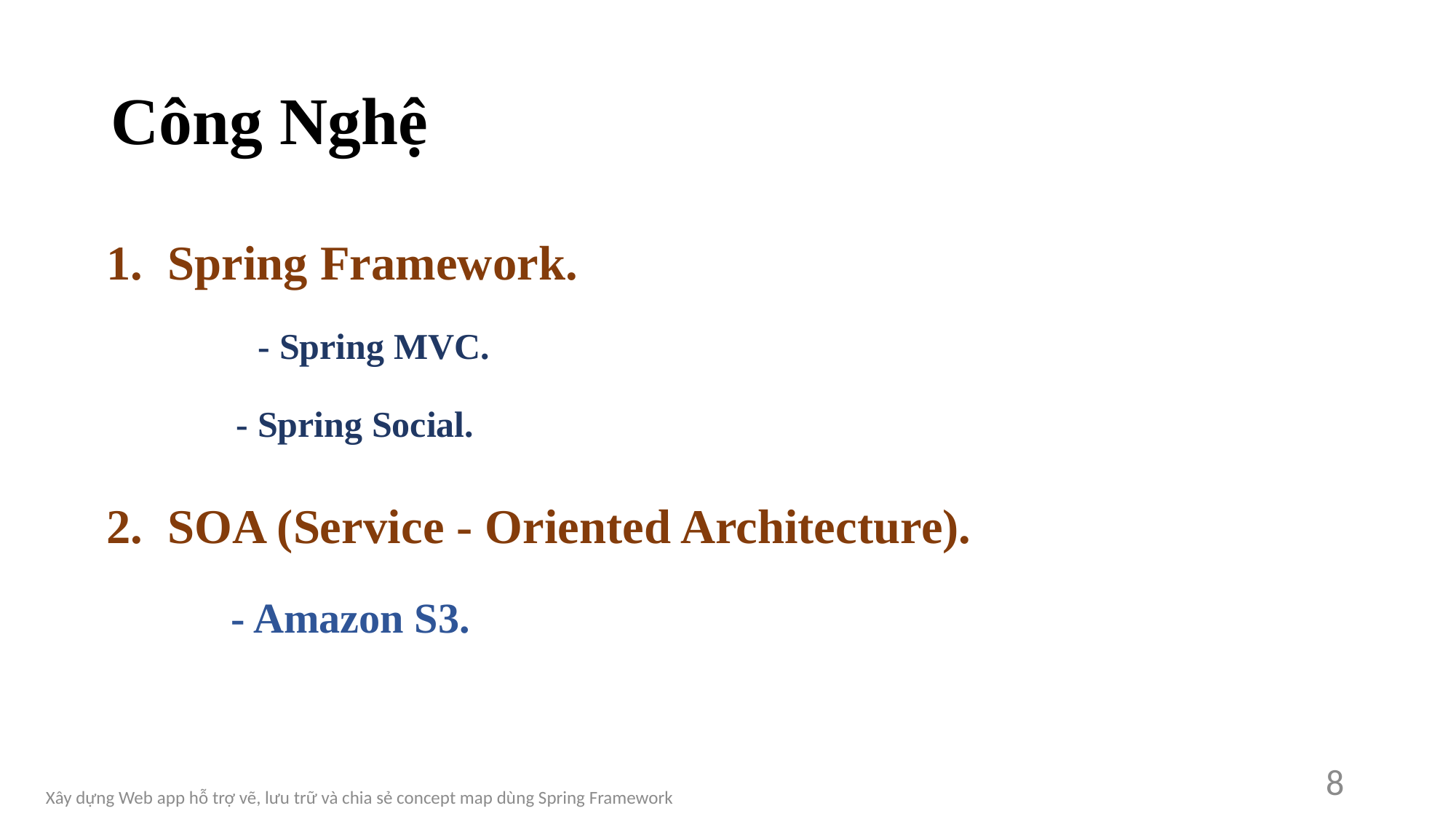

# Công Nghệ
Spring Framework.
	- Spring MVC.
	- Spring Social.
SOA (Service - Oriented Architecture).
	- Amazon S3.
8
Xây dựng Web app hỗ trợ vẽ, lưu trữ và chia sẻ concept map dùng Spring Framework